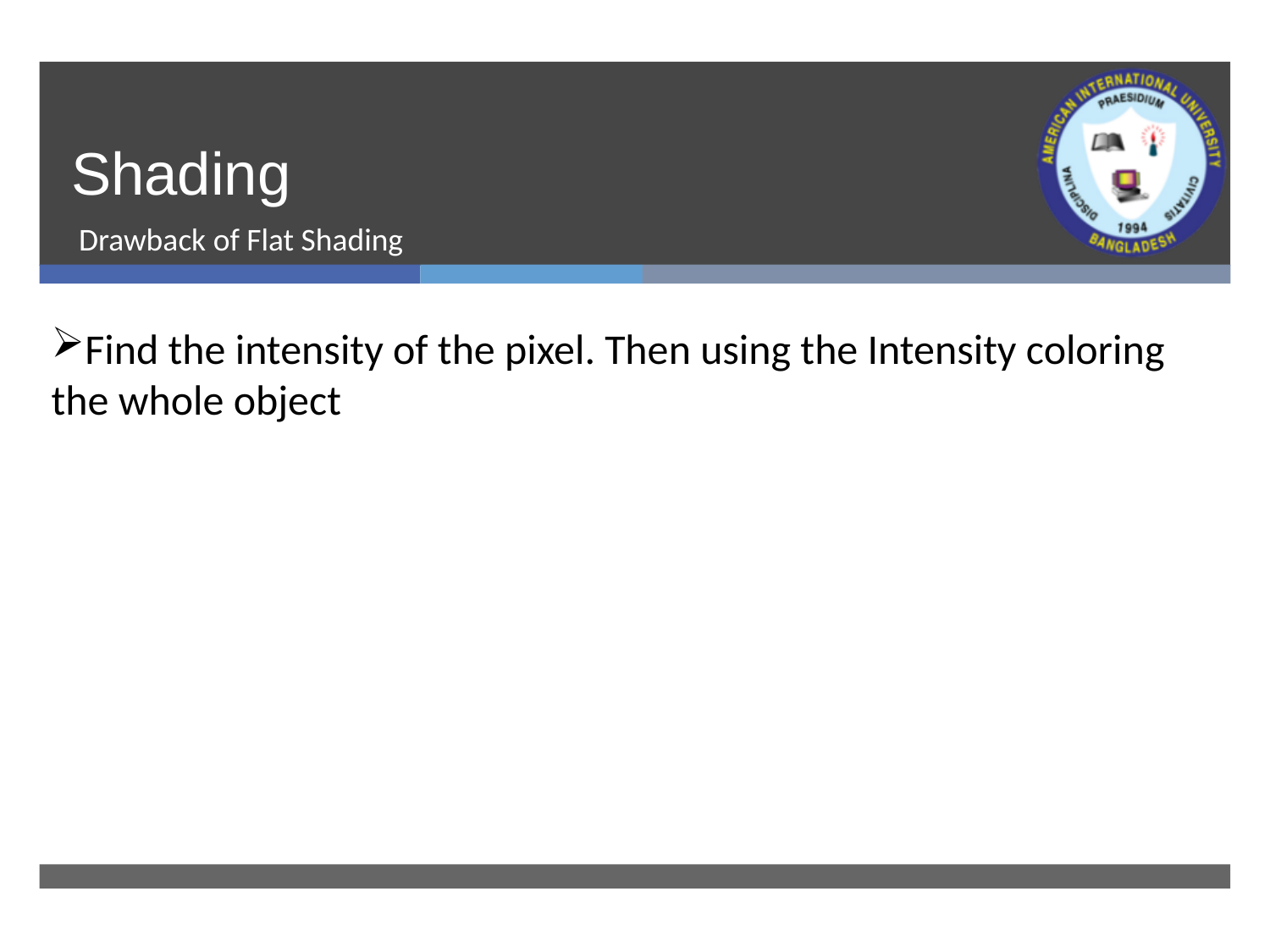

# Shading
Drawback of Flat Shading
Find the intensity of the pixel. Then using the Intensity coloring the whole object